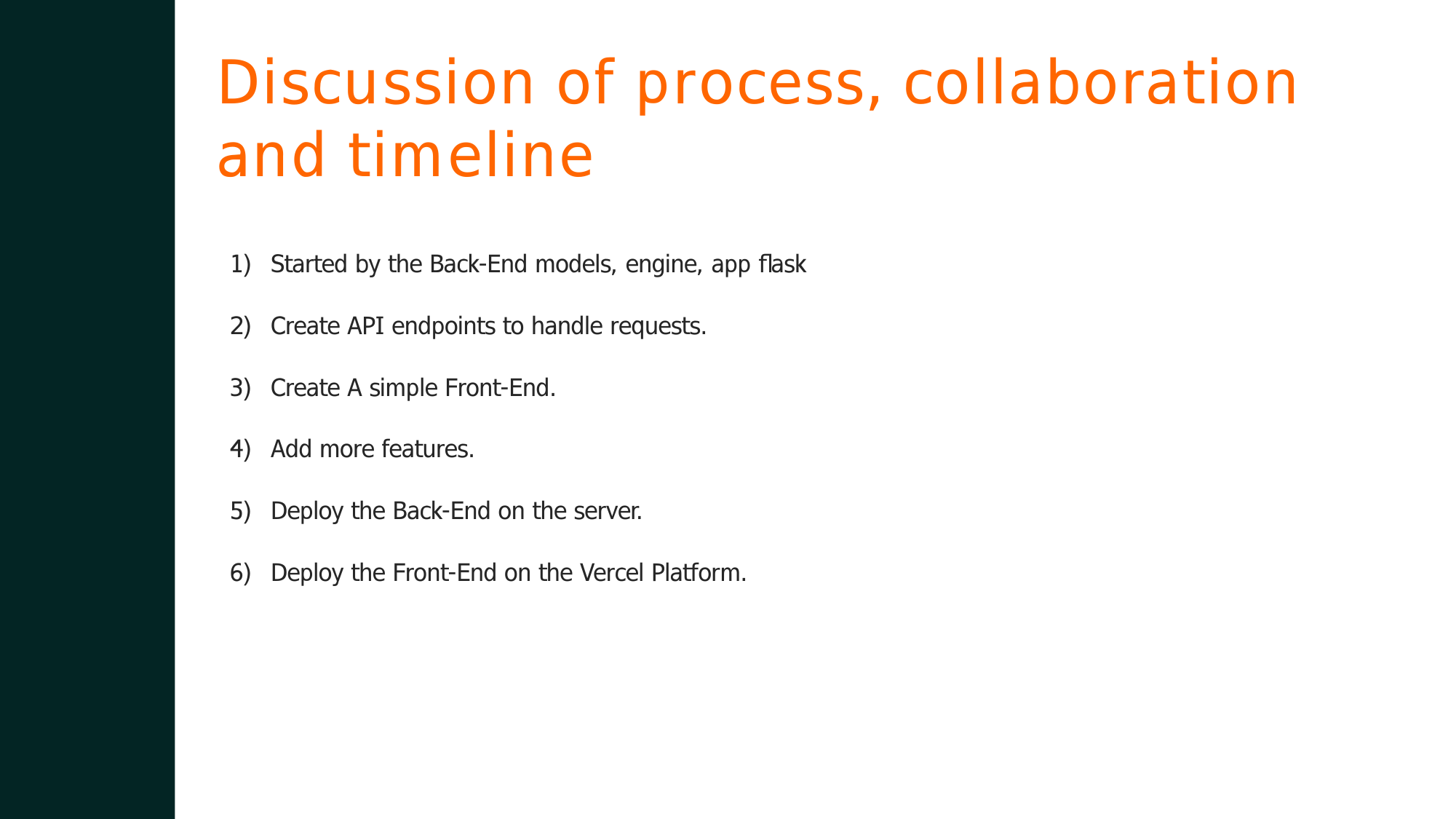

Discussion of process, collaboration and timeline
Started by the Back-End models, engine, app flask
Create API endpoints to handle requests.
Create A simple Front-End.
Add more features.
Deploy the Back-End on the server.
Deploy the Front-End on the Vercel Platform.